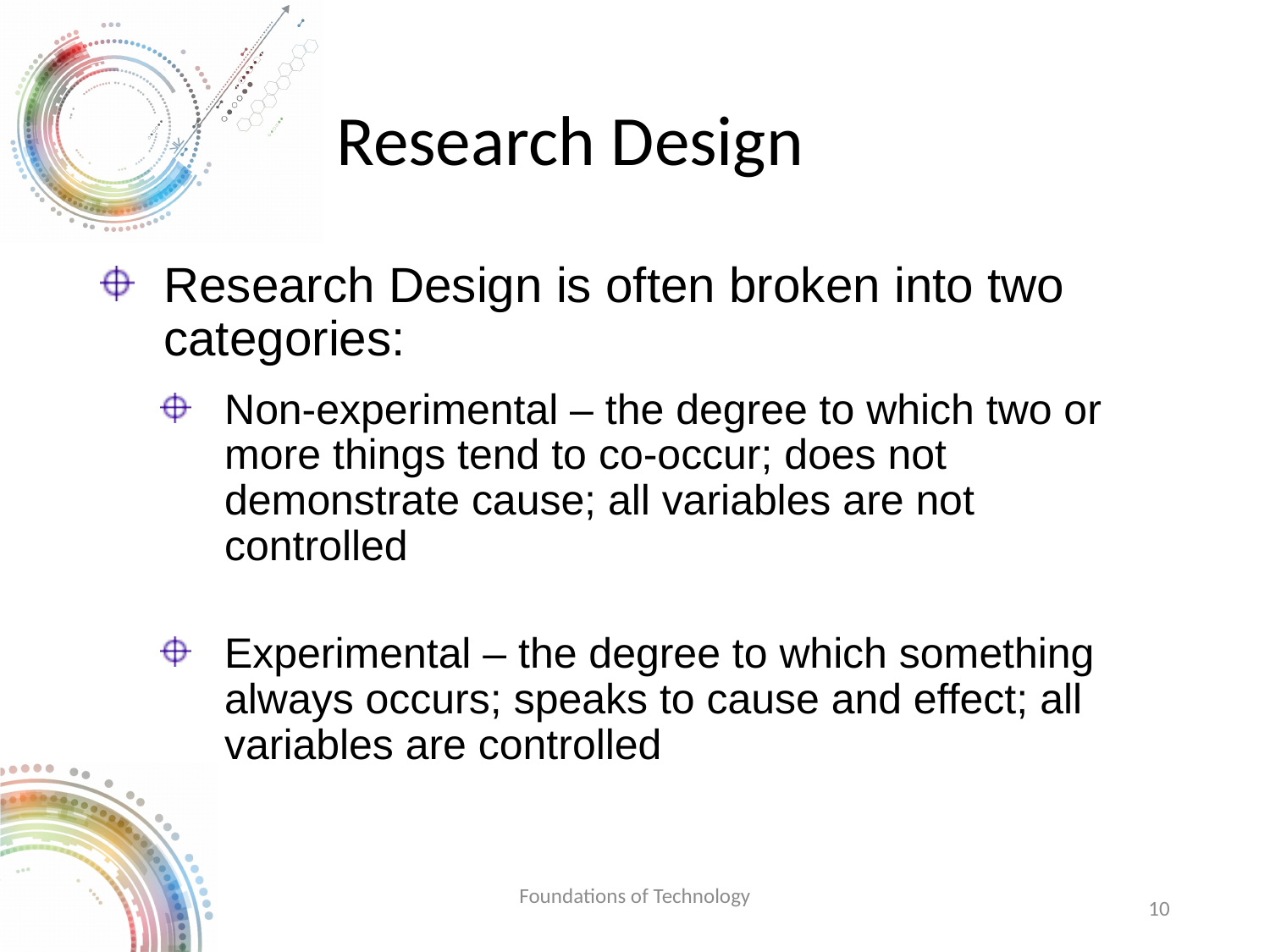

# Research Design
Research Design is often broken into two categories:
Non-experimental – the degree to which two or more things tend to co-occur; does not demonstrate cause; all variables are not controlled

Experimental – the degree to which something always occurs; speaks to cause and effect; all variables are controlled

Foundations of Technology

10